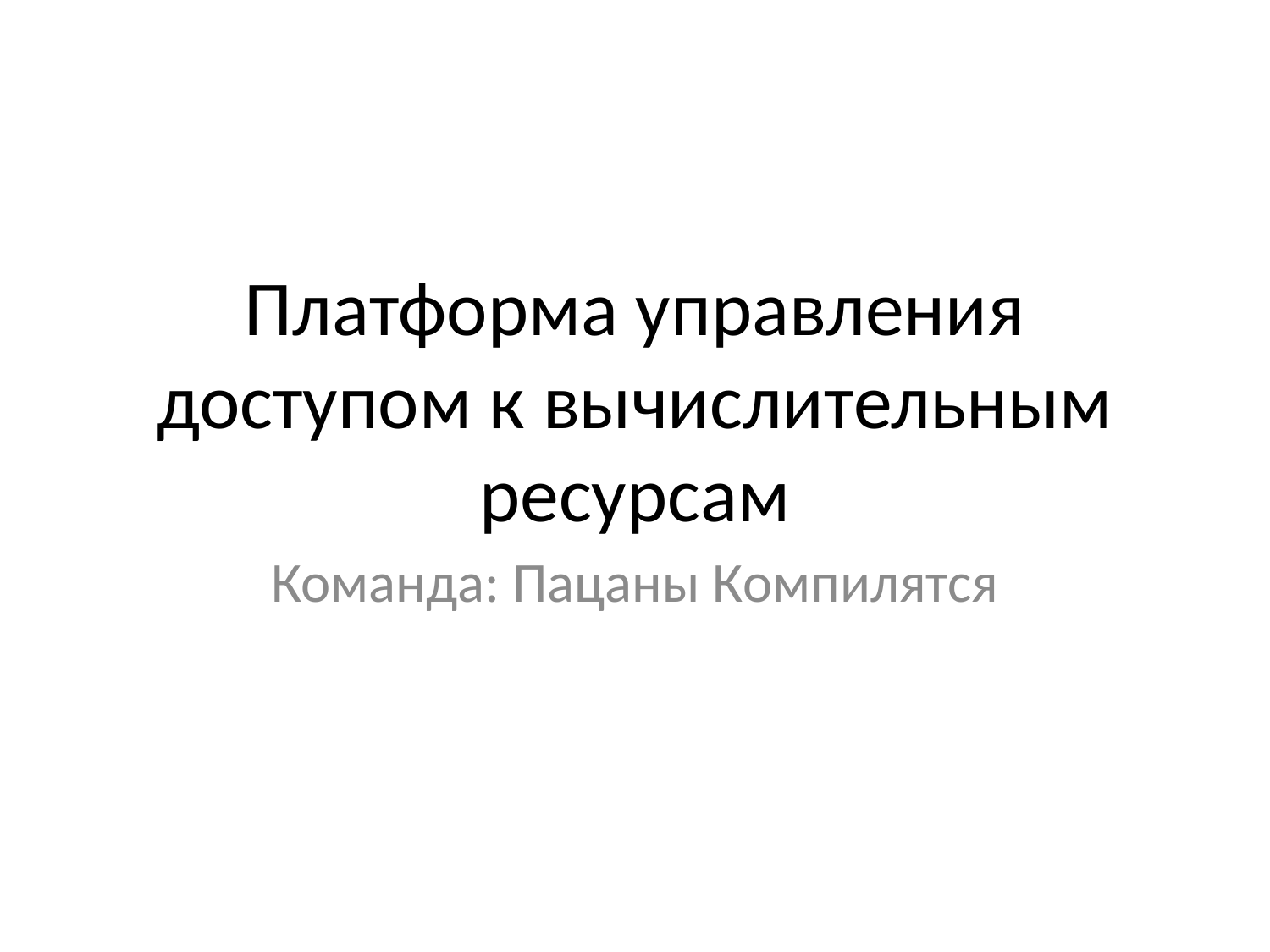

# Платформа управления доступом к вычислительным ресурсам
Команда: Пацаны Компилятся